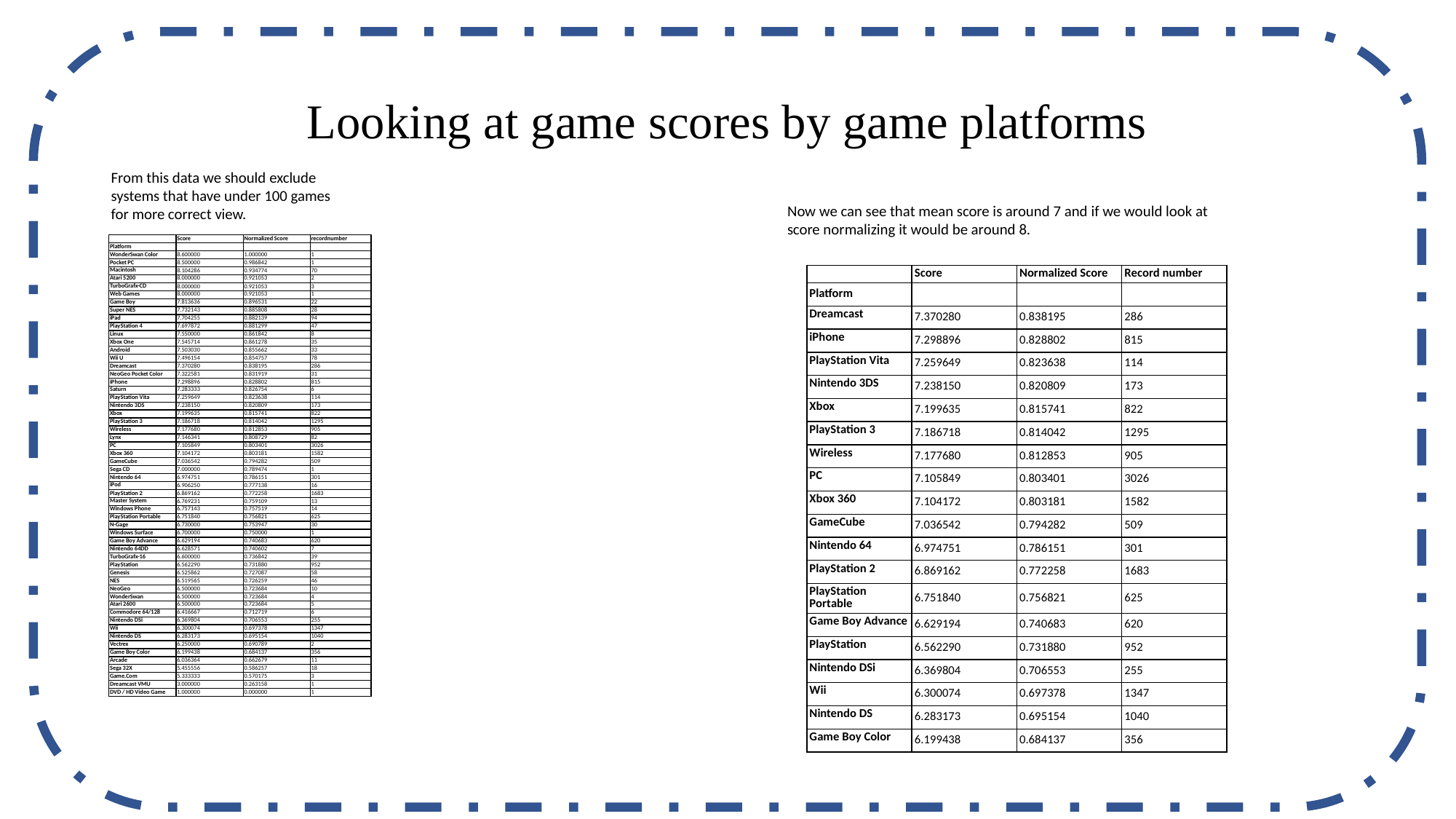

# Looking at game scores by game platforms
From this data we should exclude systems that have under 100 games for more correct view.
Now we can see that mean score is around 7 and if we would look at score normalizing it would be around 8.
|  | Score | Normalized Score | recordnumber |
| --- | --- | --- | --- |
| Platform |  |  |  |
| WonderSwan Color | 8.600000 | 1.000000 | 1 |
| Pocket PC | 8.500000 | 0.986842 | 1 |
| Macintosh | 8.104286 | 0.934774 | 70 |
| Atari 5200 | 8.000000 | 0.921053 | 2 |
| TurboGrafx-CD | 8.000000 | 0.921053 | 3 |
| Web Games | 8.000000 | 0.921053 | 1 |
| Game Boy | 7.813636 | 0.896531 | 22 |
| Super NES | 7.732143 | 0.885808 | 28 |
| iPad | 7.704255 | 0.882139 | 94 |
| PlayStation 4 | 7.697872 | 0.881299 | 47 |
| Linux | 7.550000 | 0.861842 | 8 |
| Xbox One | 7.545714 | 0.861278 | 35 |
| Android | 7.503030 | 0.855662 | 33 |
| Wii U | 7.496154 | 0.854757 | 78 |
| Dreamcast | 7.370280 | 0.838195 | 286 |
| NeoGeo Pocket Color | 7.322581 | 0.831919 | 31 |
| iPhone | 7.298896 | 0.828802 | 815 |
| Saturn | 7.283333 | 0.826754 | 6 |
| PlayStation Vita | 7.259649 | 0.823638 | 114 |
| Nintendo 3DS | 7.238150 | 0.820809 | 173 |
| Xbox | 7.199635 | 0.815741 | 822 |
| PlayStation 3 | 7.186718 | 0.814042 | 1295 |
| Wireless | 7.177680 | 0.812853 | 905 |
| Lynx | 7.146341 | 0.808729 | 82 |
| PC | 7.105849 | 0.803401 | 3026 |
| Xbox 360 | 7.104172 | 0.803181 | 1582 |
| GameCube | 7.036542 | 0.794282 | 509 |
| Sega CD | 7.000000 | 0.789474 | 1 |
| Nintendo 64 | 6.974751 | 0.786151 | 301 |
| iPod | 6.906250 | 0.777138 | 16 |
| PlayStation 2 | 6.869162 | 0.772258 | 1683 |
| Master System | 6.769231 | 0.759109 | 13 |
| Windows Phone | 6.757143 | 0.757519 | 14 |
| PlayStation Portable | 6.751840 | 0.756821 | 625 |
| N-Gage | 6.730000 | 0.753947 | 30 |
| Windows Surface | 6.700000 | 0.750000 | 1 |
| Game Boy Advance | 6.629194 | 0.740683 | 620 |
| Nintendo 64DD | 6.628571 | 0.740602 | 7 |
| TurboGrafx-16 | 6.600000 | 0.736842 | 39 |
| PlayStation | 6.562290 | 0.731880 | 952 |
| Genesis | 6.525862 | 0.727087 | 58 |
| NES | 6.519565 | 0.726259 | 46 |
| NeoGeo | 6.500000 | 0.723684 | 10 |
| WonderSwan | 6.500000 | 0.723684 | 4 |
| Atari 2600 | 6.500000 | 0.723684 | 5 |
| Commodore 64/128 | 6.416667 | 0.712719 | 6 |
| Nintendo DSi | 6.369804 | 0.706553 | 255 |
| Wii | 6.300074 | 0.697378 | 1347 |
| Nintendo DS | 6.283173 | 0.695154 | 1040 |
| Vectrex | 6.250000 | 0.690789 | 2 |
| Game Boy Color | 6.199438 | 0.684137 | 356 |
| Arcade | 6.036364 | 0.662679 | 11 |
| Sega 32X | 5.455556 | 0.586257 | 18 |
| Game.Com | 5.333333 | 0.570175 | 3 |
| Dreamcast VMU | 3.000000 | 0.263158 | 1 |
| DVD / HD Video Game | 1.000000 | 0.000000 | 1 |
|  | Score | Normalized Score | Record number |
| --- | --- | --- | --- |
| Platform |  |  |  |
| Dreamcast | 7.370280 | 0.838195 | 286 |
| iPhone | 7.298896 | 0.828802 | 815 |
| PlayStation Vita | 7.259649 | 0.823638 | 114 |
| Nintendo 3DS | 7.238150 | 0.820809 | 173 |
| Xbox | 7.199635 | 0.815741 | 822 |
| PlayStation 3 | 7.186718 | 0.814042 | 1295 |
| Wireless | 7.177680 | 0.812853 | 905 |
| PC | 7.105849 | 0.803401 | 3026 |
| Xbox 360 | 7.104172 | 0.803181 | 1582 |
| GameCube | 7.036542 | 0.794282 | 509 |
| Nintendo 64 | 6.974751 | 0.786151 | 301 |
| PlayStation 2 | 6.869162 | 0.772258 | 1683 |
| PlayStation Portable | 6.751840 | 0.756821 | 625 |
| Game Boy Advance | 6.629194 | 0.740683 | 620 |
| PlayStation | 6.562290 | 0.731880 | 952 |
| Nintendo DSi | 6.369804 | 0.706553 | 255 |
| Wii | 6.300074 | 0.697378 | 1347 |
| Nintendo DS | 6.283173 | 0.695154 | 1040 |
| Game Boy Color | 6.199438 | 0.684137 | 356 |